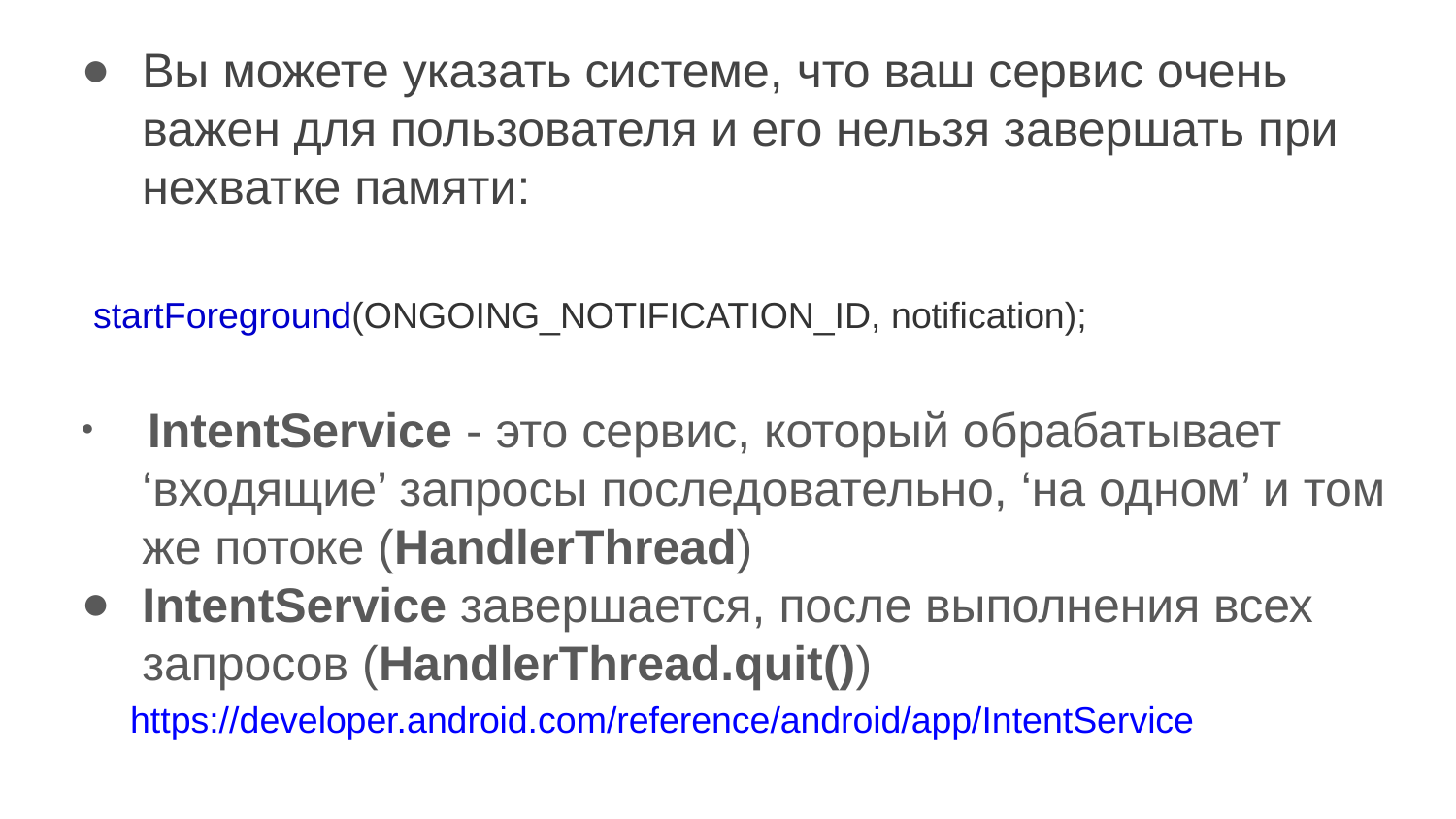

Вы можете указать системе, что ваш сервис очень важен для пользователя и его нельзя завершать при нехватке памяти:

startForeground(ONGOING_NOTIFICATION_ID, notification);

 IntentService - это сервис, который обрабатывает ‘входящие’ запросы последовательно, ‘на одном’ и том же потоке (HandlerThread)
IntentService завершается, после выполнения всех запросов (HandlerThread.quit())
      https://developer.android.com/reference/android/app/IntentService